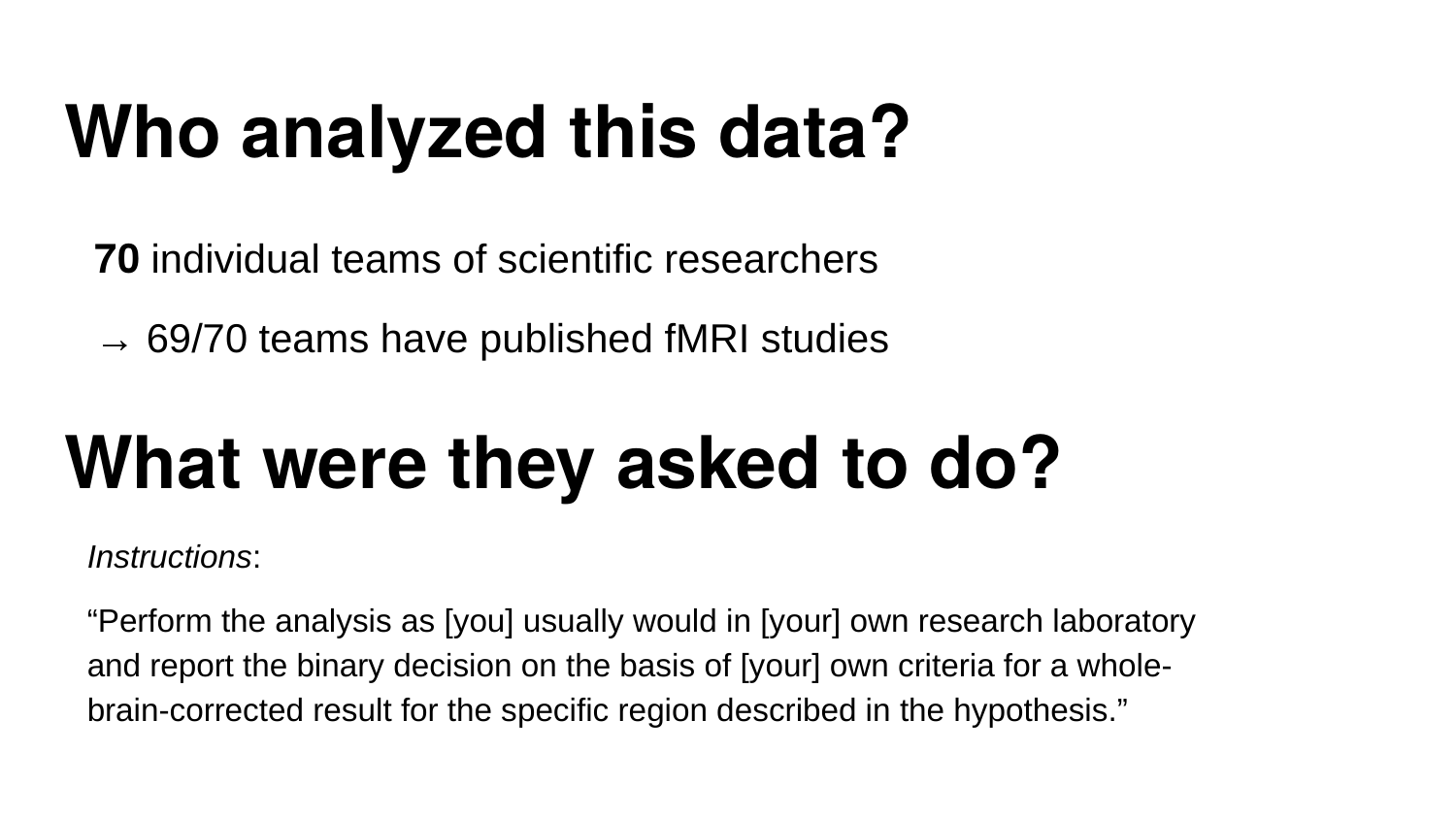

# Who analyzed this data?
70 individual teams of scientific researchers
→ 69/70 teams have published fMRI studies
What were they asked to do?
Instructions:
“Perform the analysis as [you] usually would in [your] own research laboratory and report the binary decision on the basis of [your] own criteria for a whole-brain-corrected result for the specific region described in the hypothesis.”